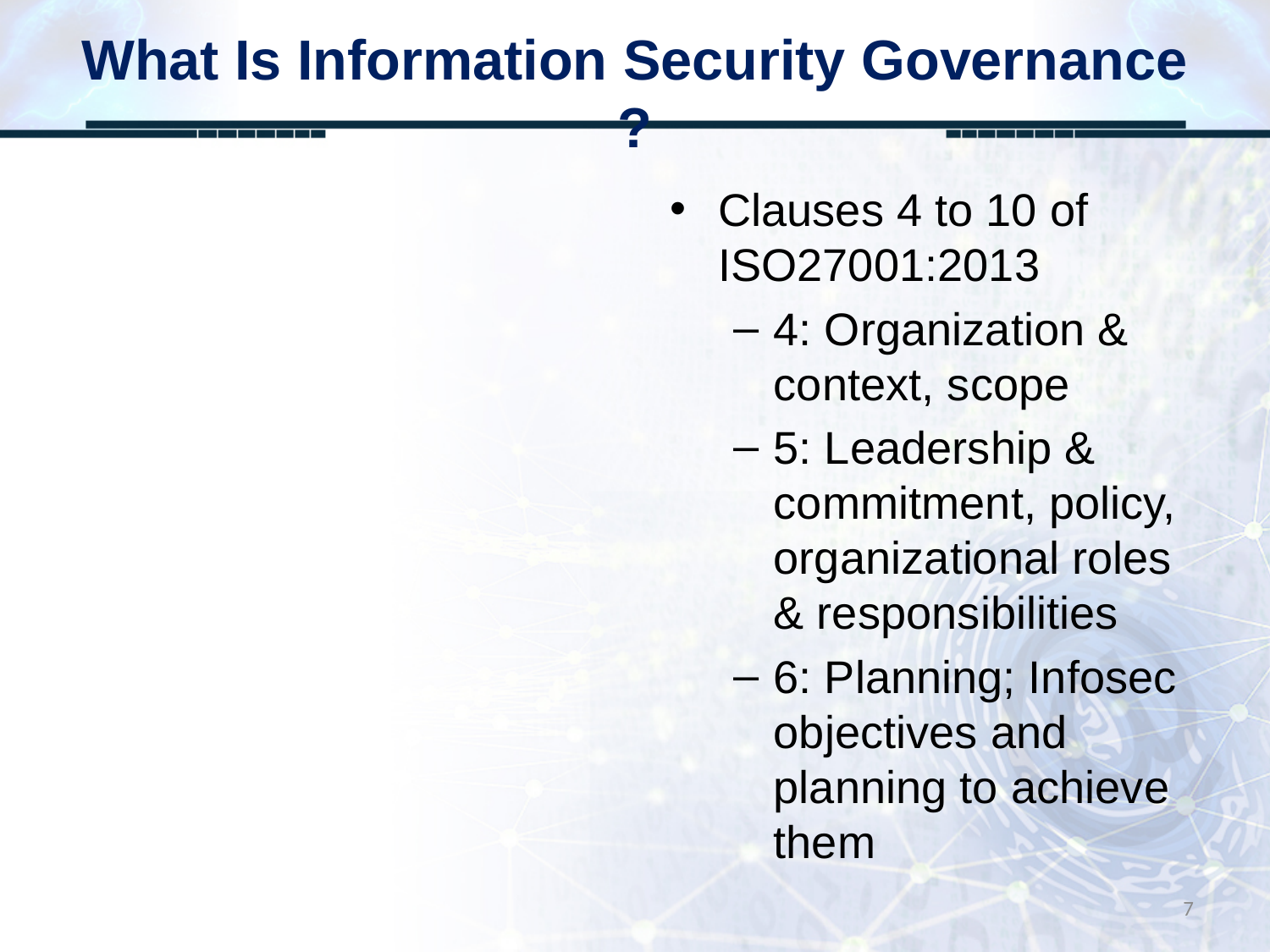

# What Is Information Security Governance ?
Clauses 4 to 10 of ISO27001:2013
4: Organization & context, scope
5: Leadership & commitment, policy, organizational roles & responsibilities
6: Planning; Infosec objectives and planning to achieve them

7